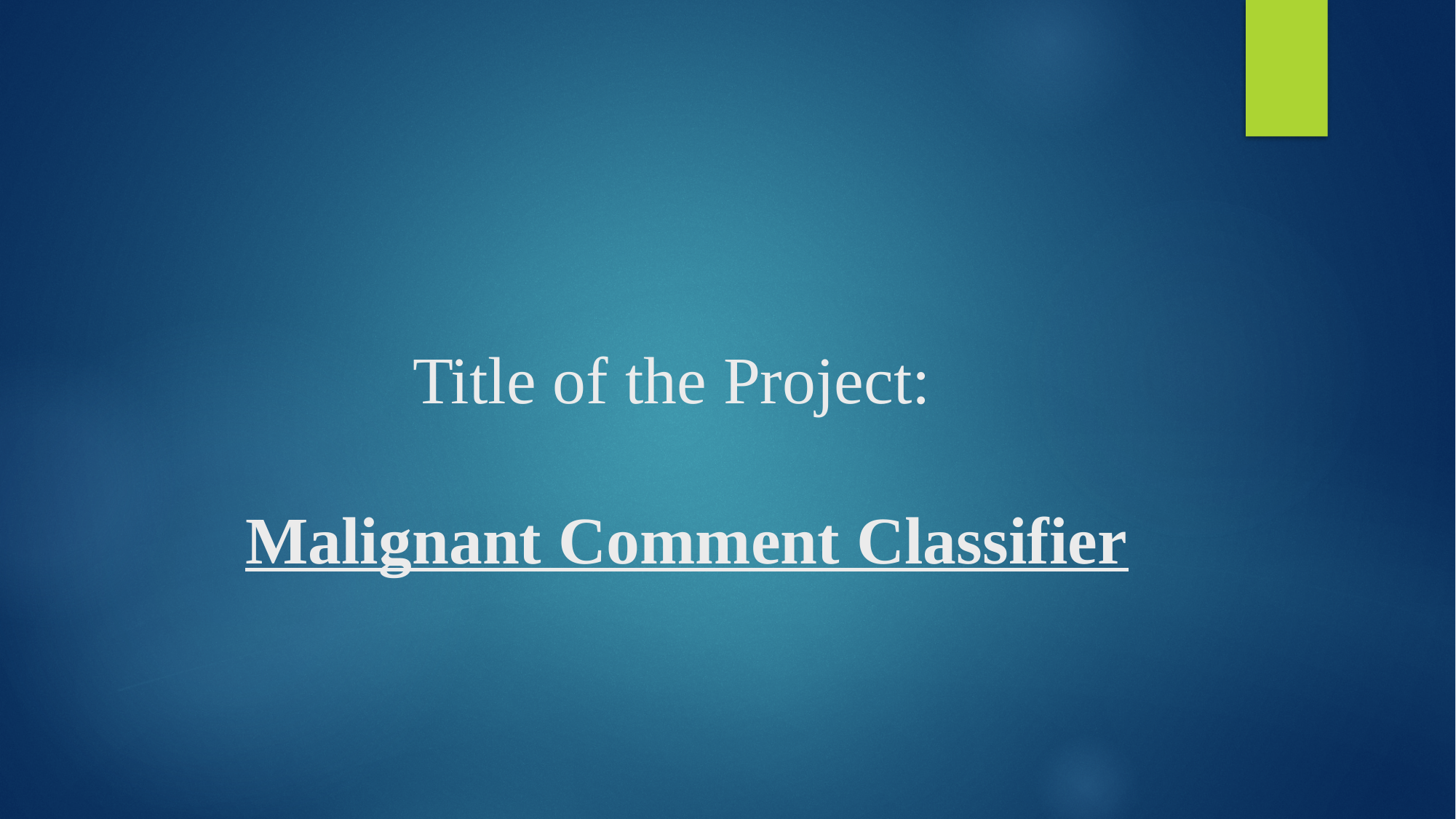

# Title of the Project: Malignant Comment Classifier